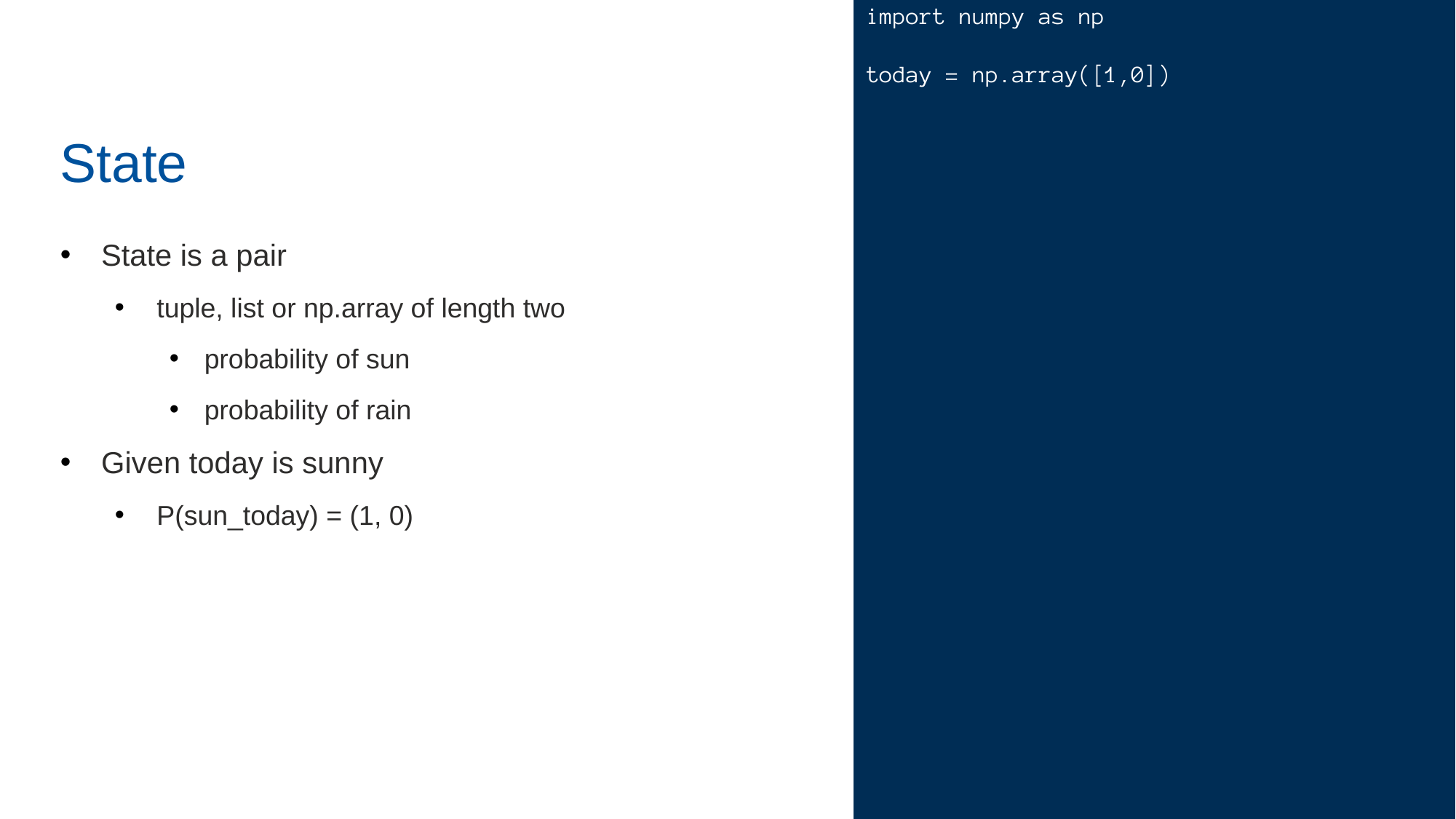

import numpy as np
today = np.array([1,0])
# State
State is a pair
 tuple, list or np.array of length two
 probability of sun
 probability of rain
Given today is sunny
 P(sun_today) = (1, 0)